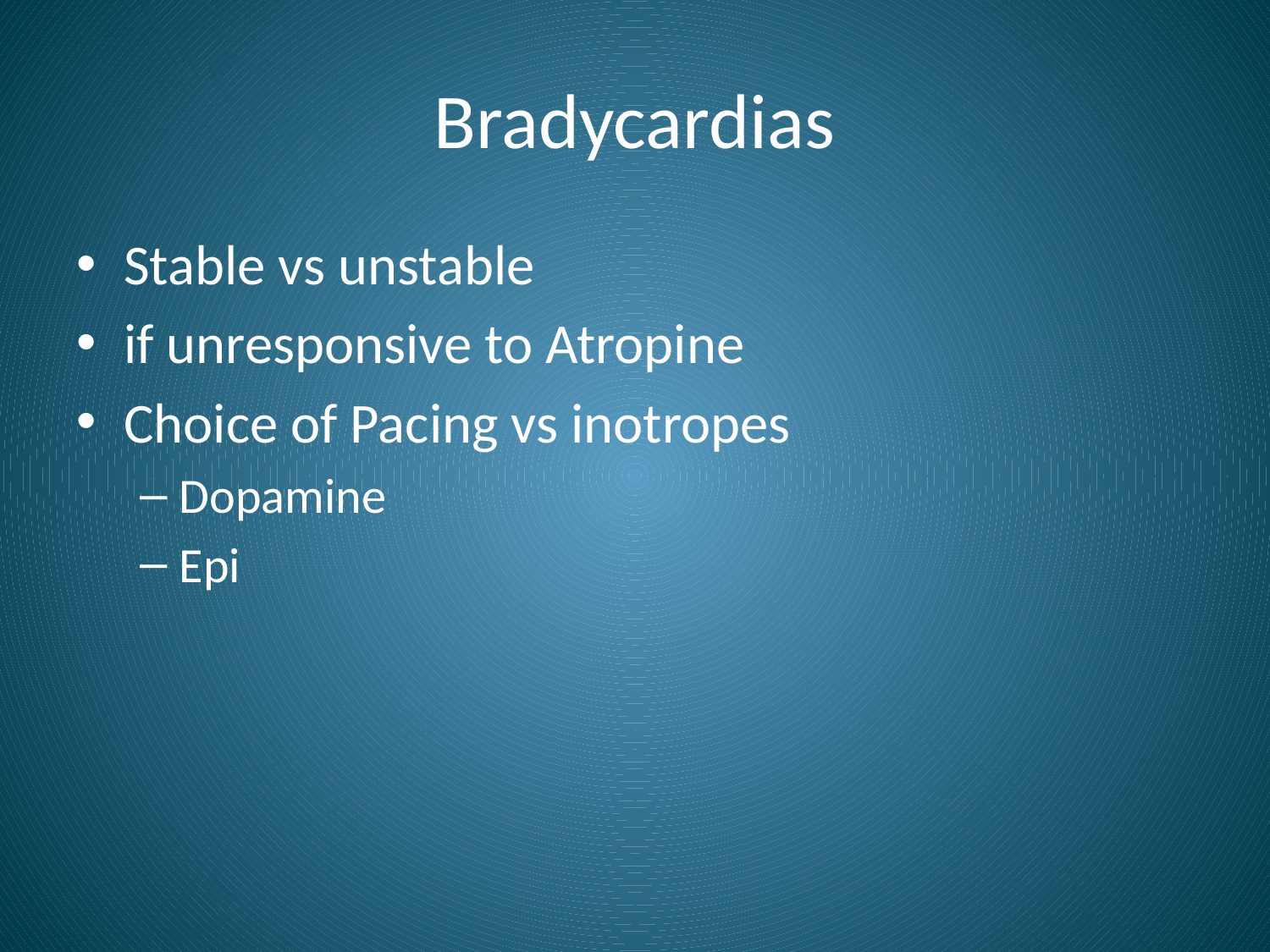

# Bradycardias
Stable vs unstable
if unresponsive to Atropine
Choice of Pacing vs inotropes
Dopamine
Epi